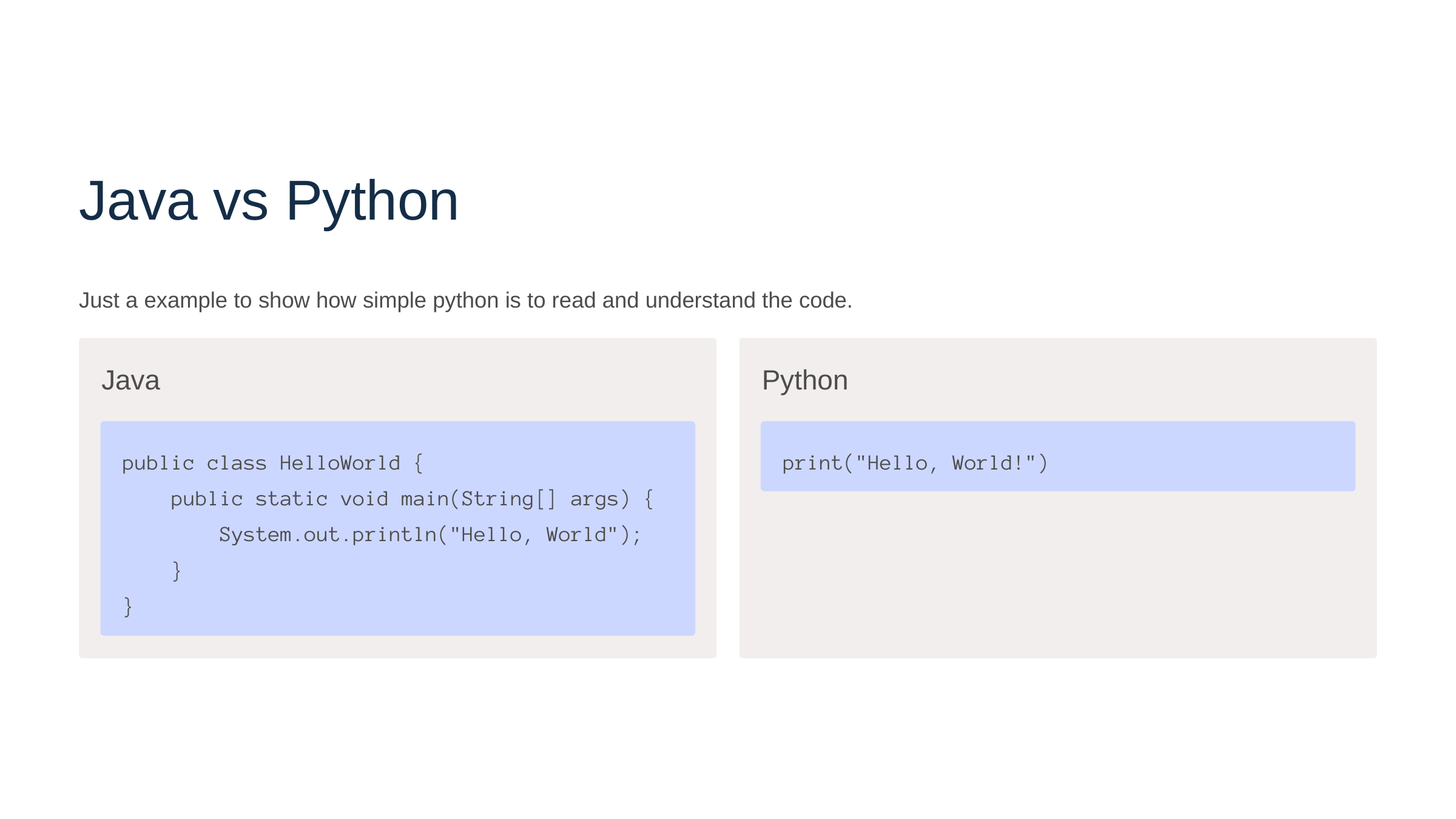

Java vs Python
Just a example to show how simple python is to read and understand the code.

Java
Python

public class HelloWorld {
    public static void main(String[] args) {
        System.out.println("Hello, World");
    }
}
print("Hello, World!")